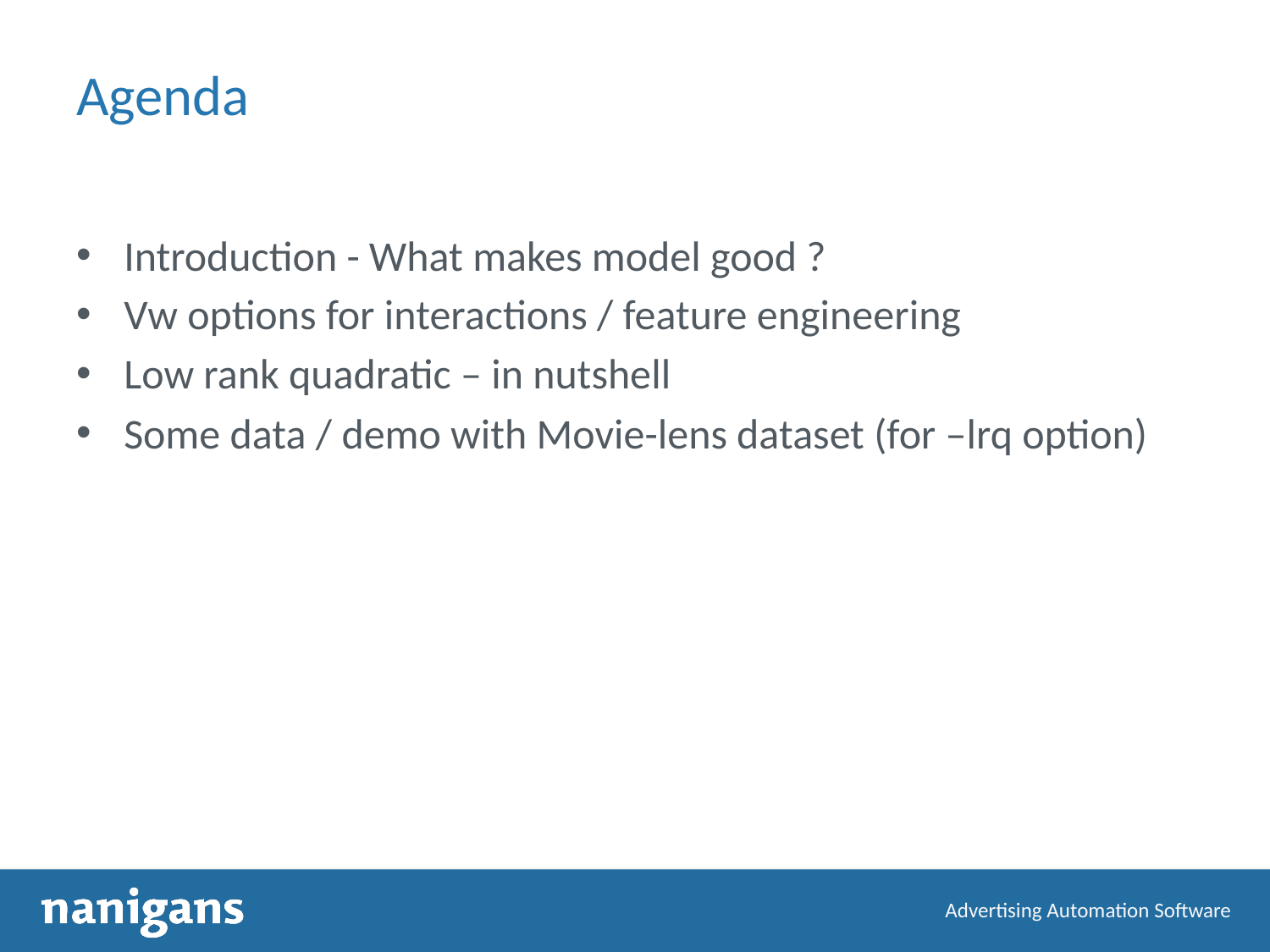

# Agenda
Introduction - What makes model good ?
Vw options for interactions / feature engineering
Low rank quadratic – in nutshell
Some data / demo with Movie-lens dataset (for –lrq option)